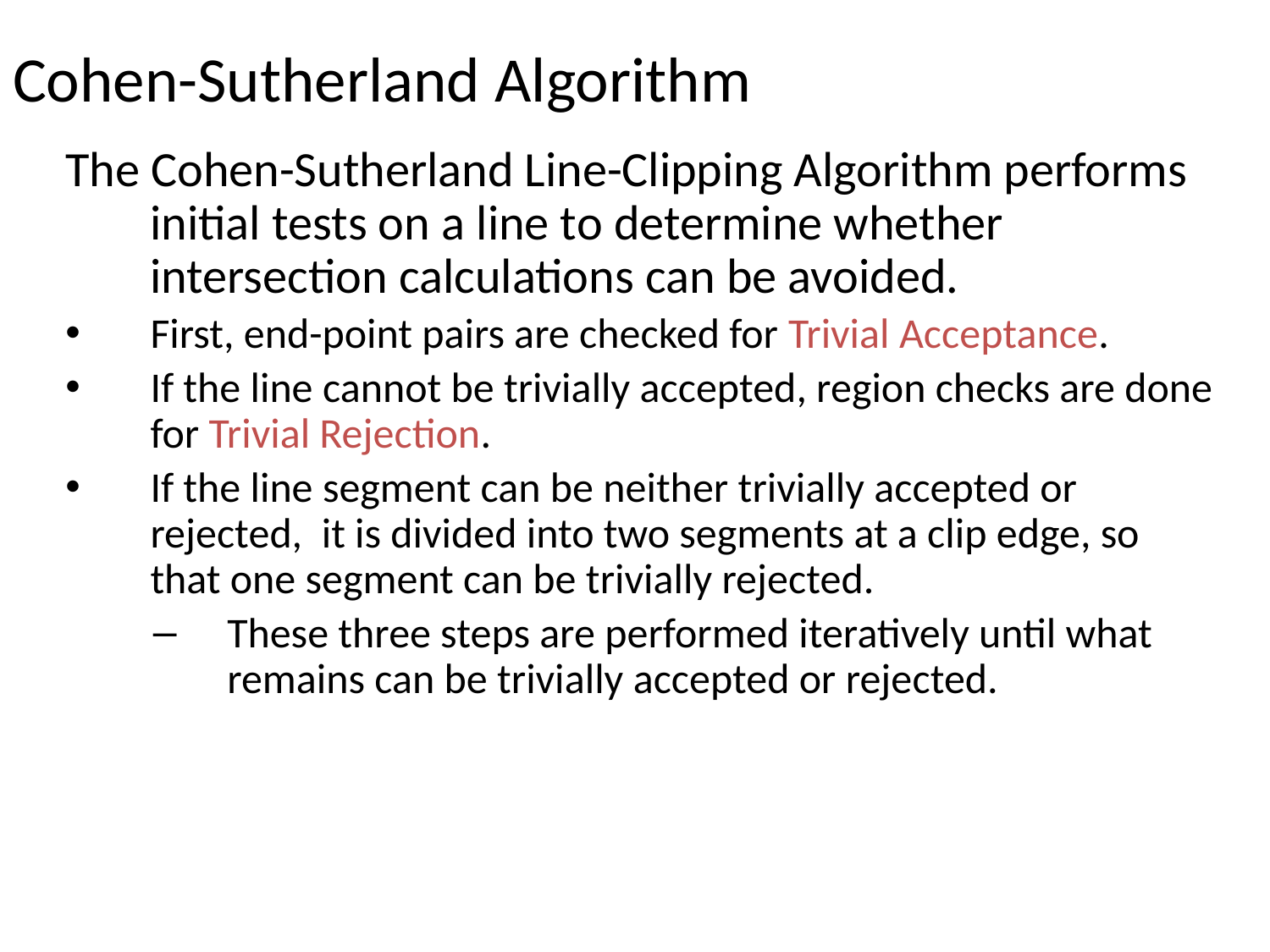

# Cohen-Sutherland Algorithm
The Cohen-Sutherland Line-Clipping Algorithm performs initial tests on a line to determine whether intersection calculations can be avoided.
First, end-point pairs are checked for Trivial Acceptance.
If the line cannot be trivially accepted, region checks are done for Trivial Rejection.
If the line segment can be neither trivially accepted or rejected,  it is divided into two segments at a clip edge, so that one segment can be trivially rejected.
These three steps are performed iteratively until what remains can be trivially accepted or rejected.